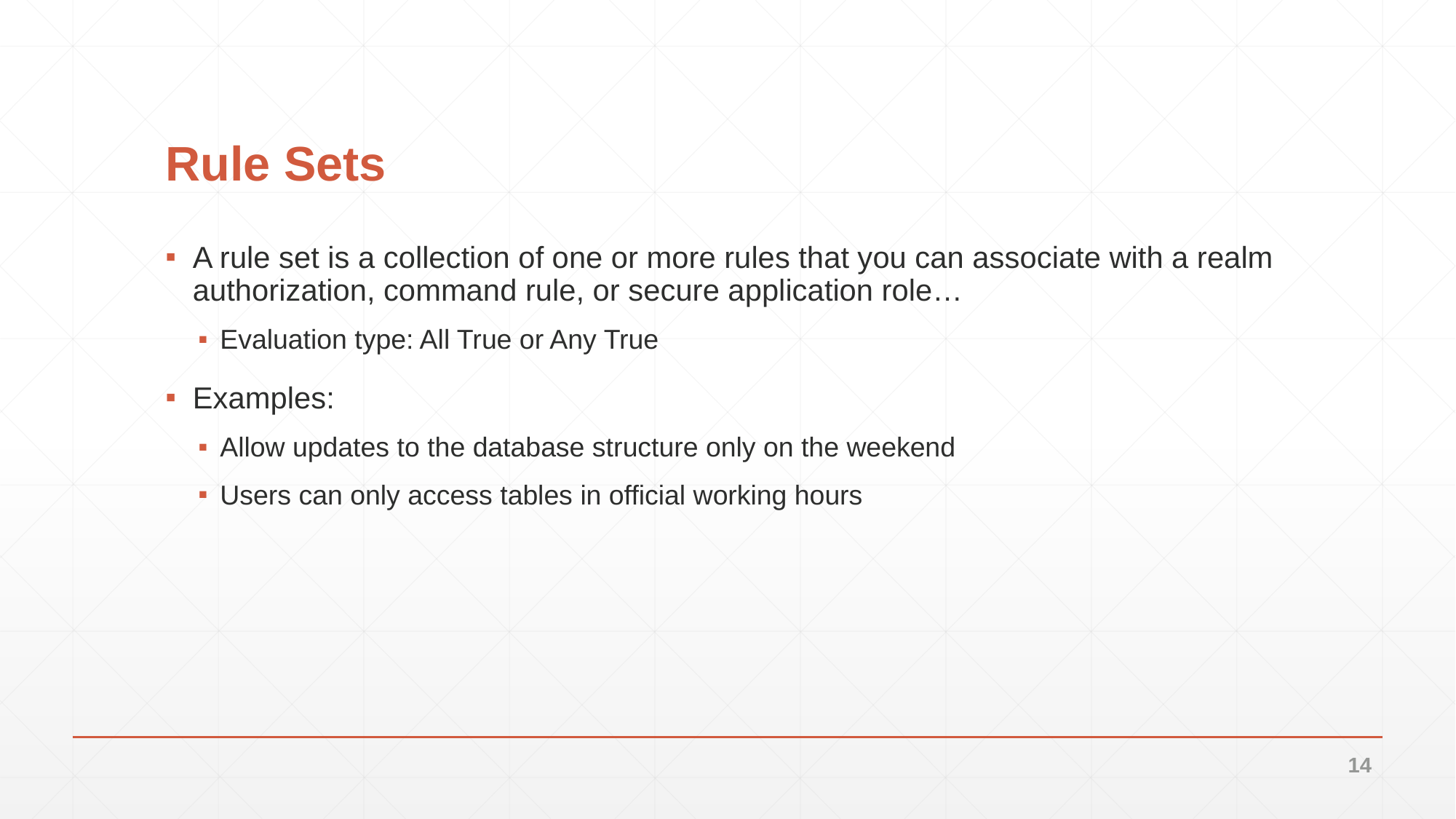

# Rule Sets
A rule set is a collection of one or more rules that you can associate with a realm authorization, command rule, or secure application role…
Evaluation type: All True or Any True
Examples:
Allow updates to the database structure only on the weekend
Users can only access tables in official working hours

14